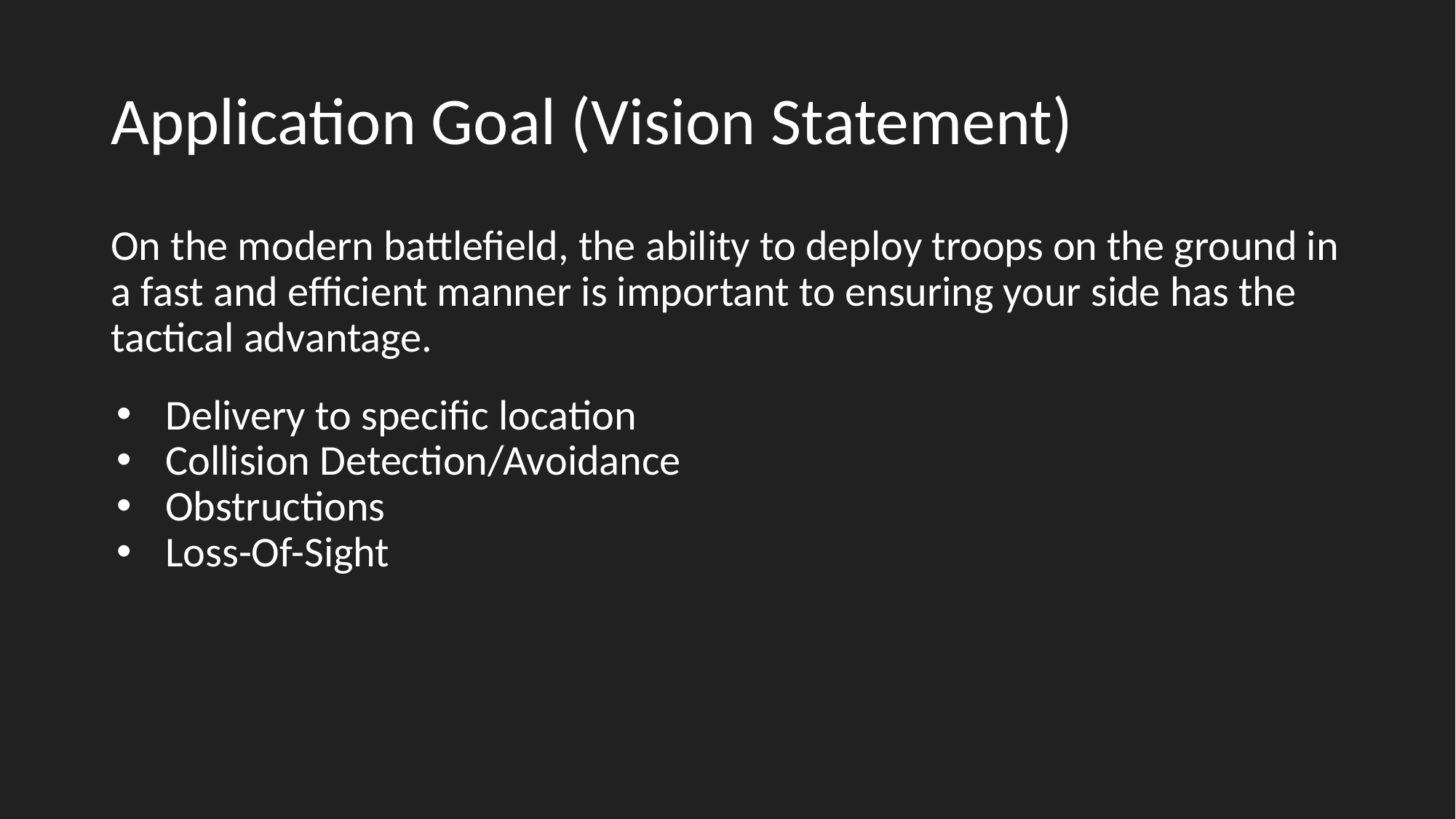

# Application Goal (Vision Statement)
On the modern battlefield, the ability to deploy troops on the ground in a fast and efficient manner is important to ensuring your side has the tactical advantage.
Delivery to specific location
Collision Detection/Avoidance
Obstructions
Loss-Of-Sight